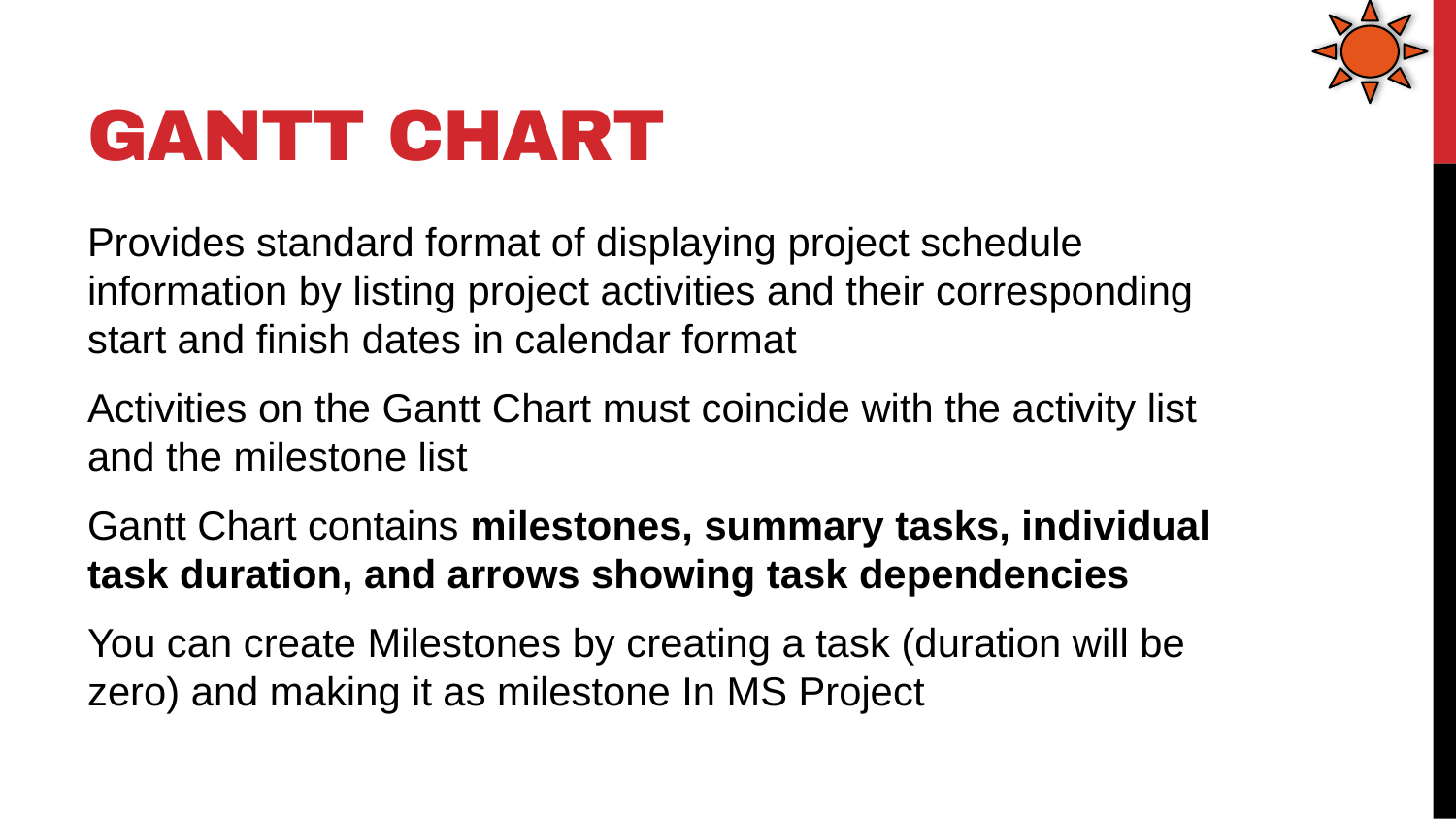

# Gantt chart
Provides standard format of displaying project schedule information by listing project activities and their corresponding start and finish dates in calendar format
Activities on the Gantt Chart must coincide with the activity list and the milestone list
Gantt Chart contains milestones, summary tasks, individual task duration, and arrows showing task dependencies
You can create Milestones by creating a task (duration will be zero) and making it as milestone In MS Project